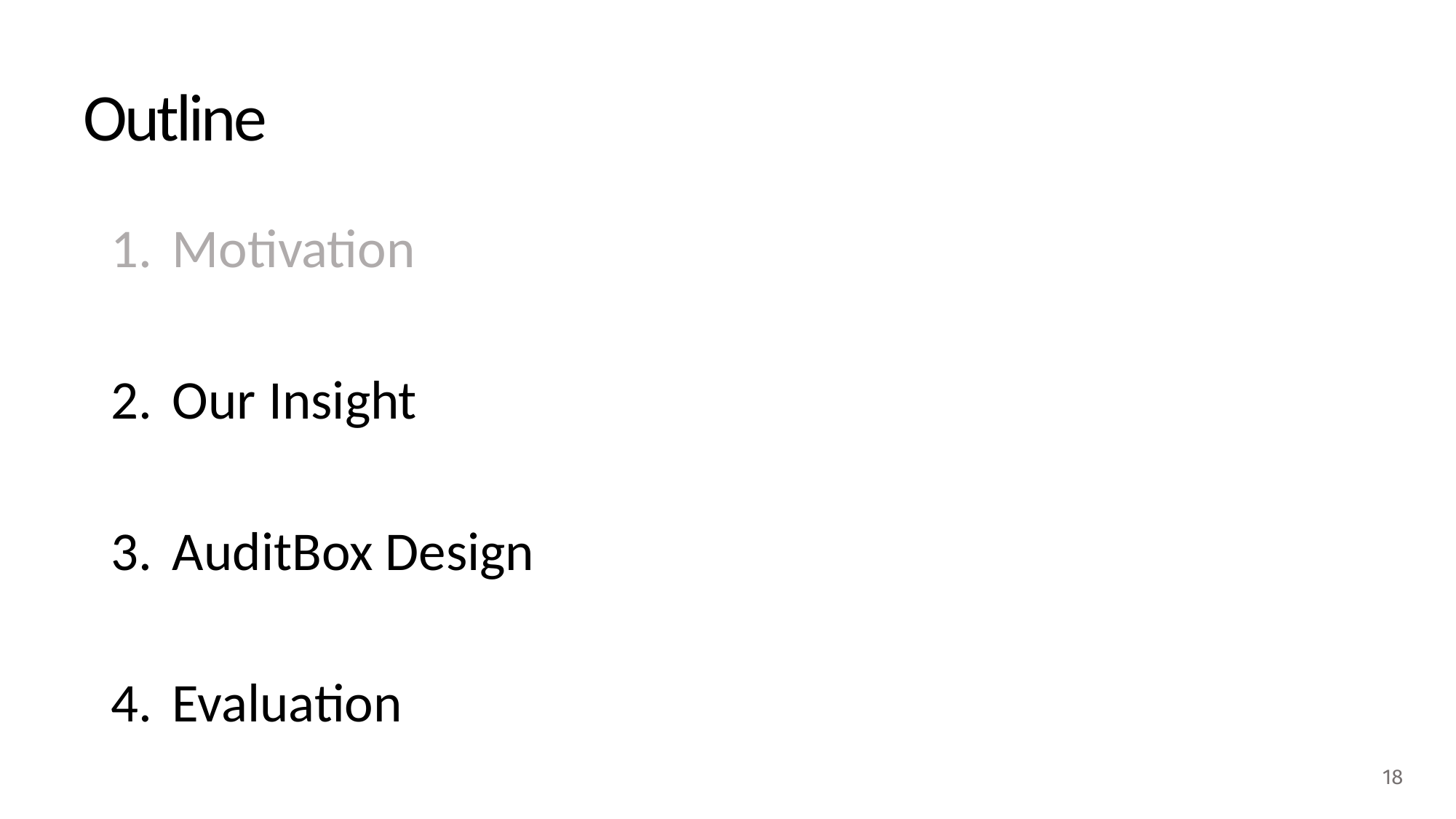

# Outline
Motivation

Our Insight

AuditBox Design

Evaluation
18